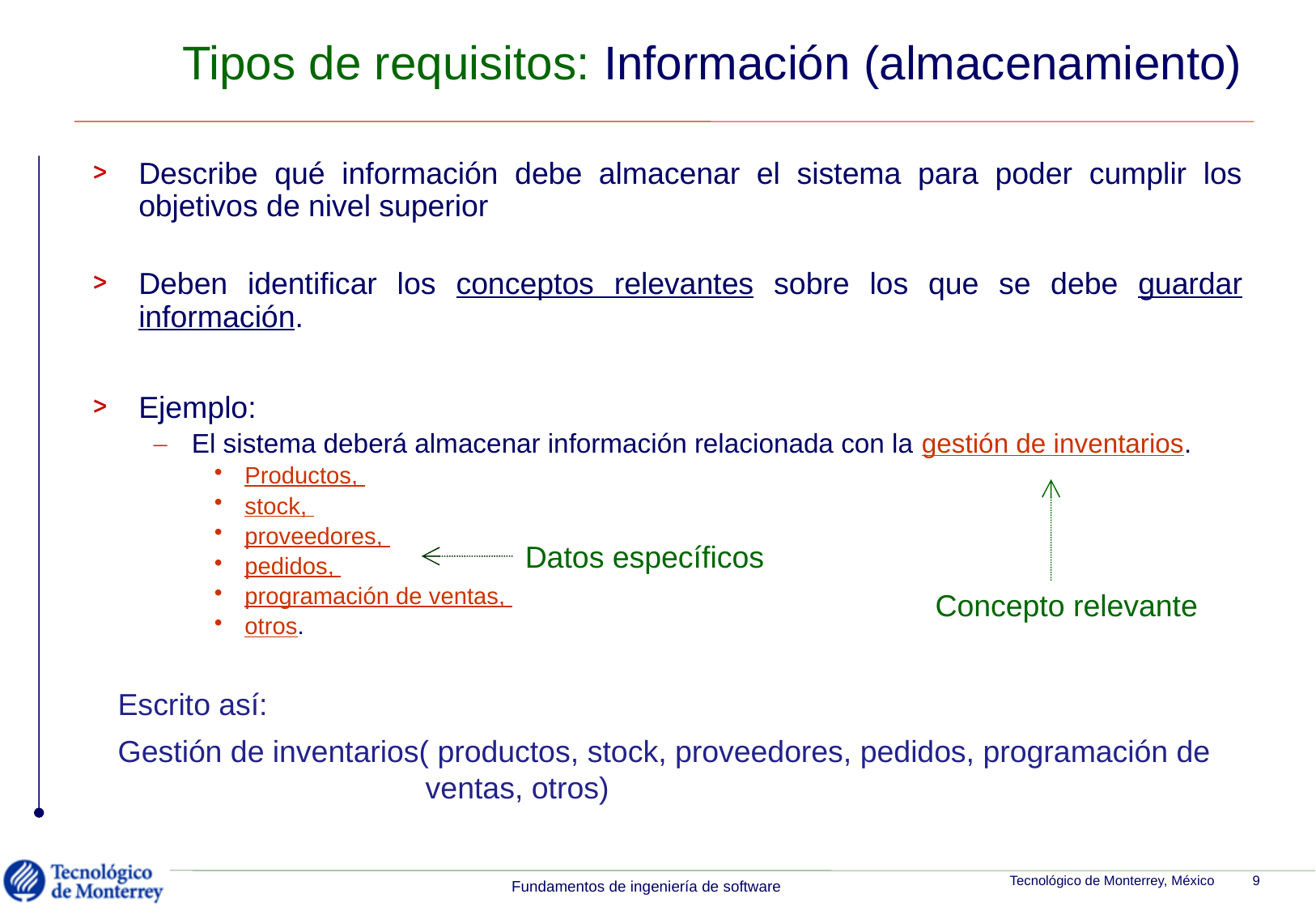

# Tipos de requisitos: Información (almacenamiento)
Describe qué información debe almacenar el sistema para poder cumplir los objetivos de nivel superior

Deben identificar los conceptos relevantes sobre los que se debe guardar información.

Ejemplo:
El sistema deberá almacenar información relacionada con la gestión de inventarios.
Productos,
stock,
proveedores,
pedidos,
programación de ventas,
otros.

Datos específicos

Concepto relevante
Escrito así:
Gestión de inventarios( productos, stock, proveedores, pedidos, programación de 	                      ventas, otros)